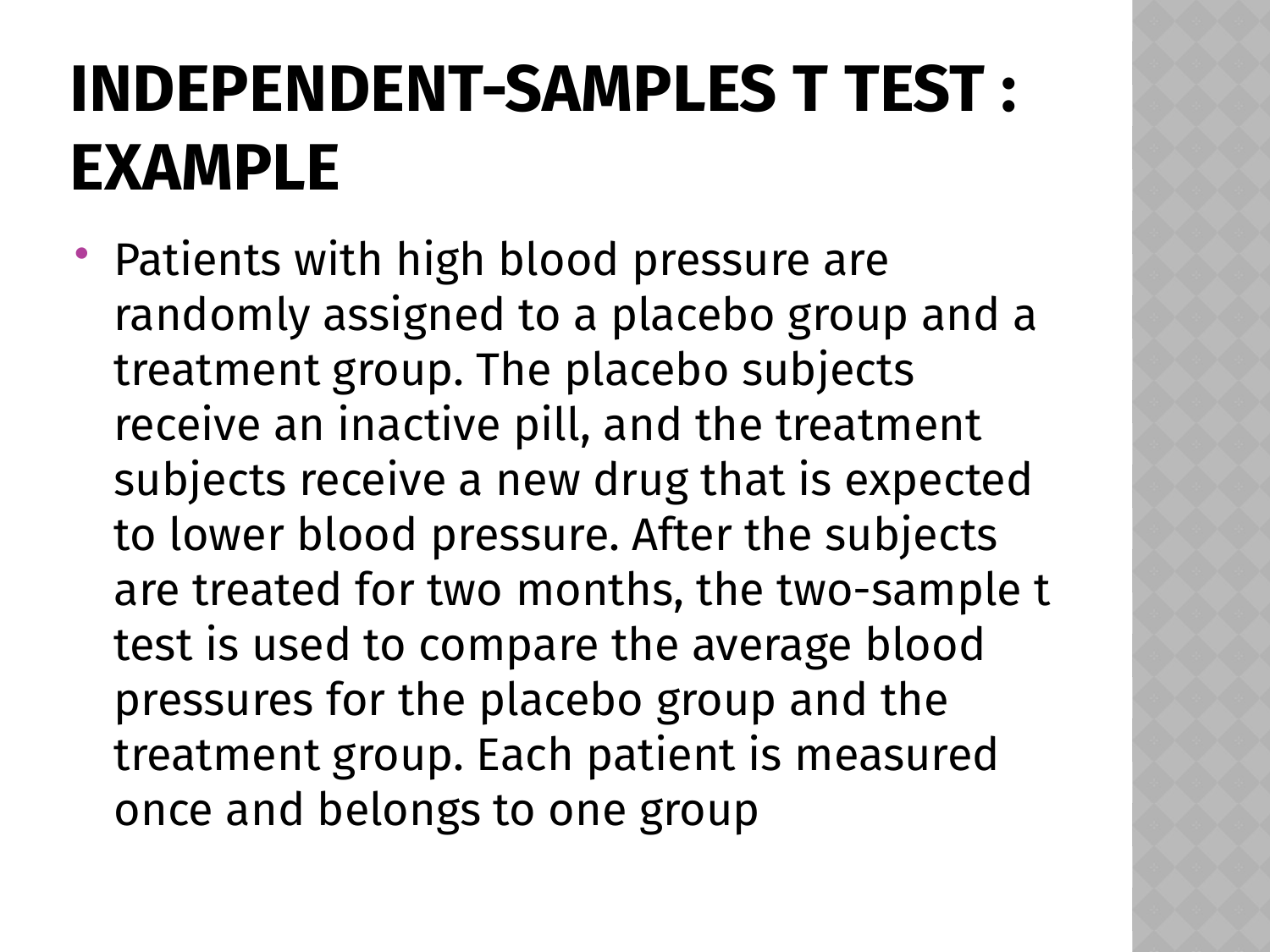

# Independent-Samples T Test : example
Patients with high blood pressure are randomly assigned to a placebo group and a treatment group. The placebo subjects receive an inactive pill, and the treatment subjects receive a new drug that is expected to lower blood pressure. After the subjects are treated for two months, the two-sample t test is used to compare the average blood pressures for the placebo group and the treatment group. Each patient is measured once and belongs to one group